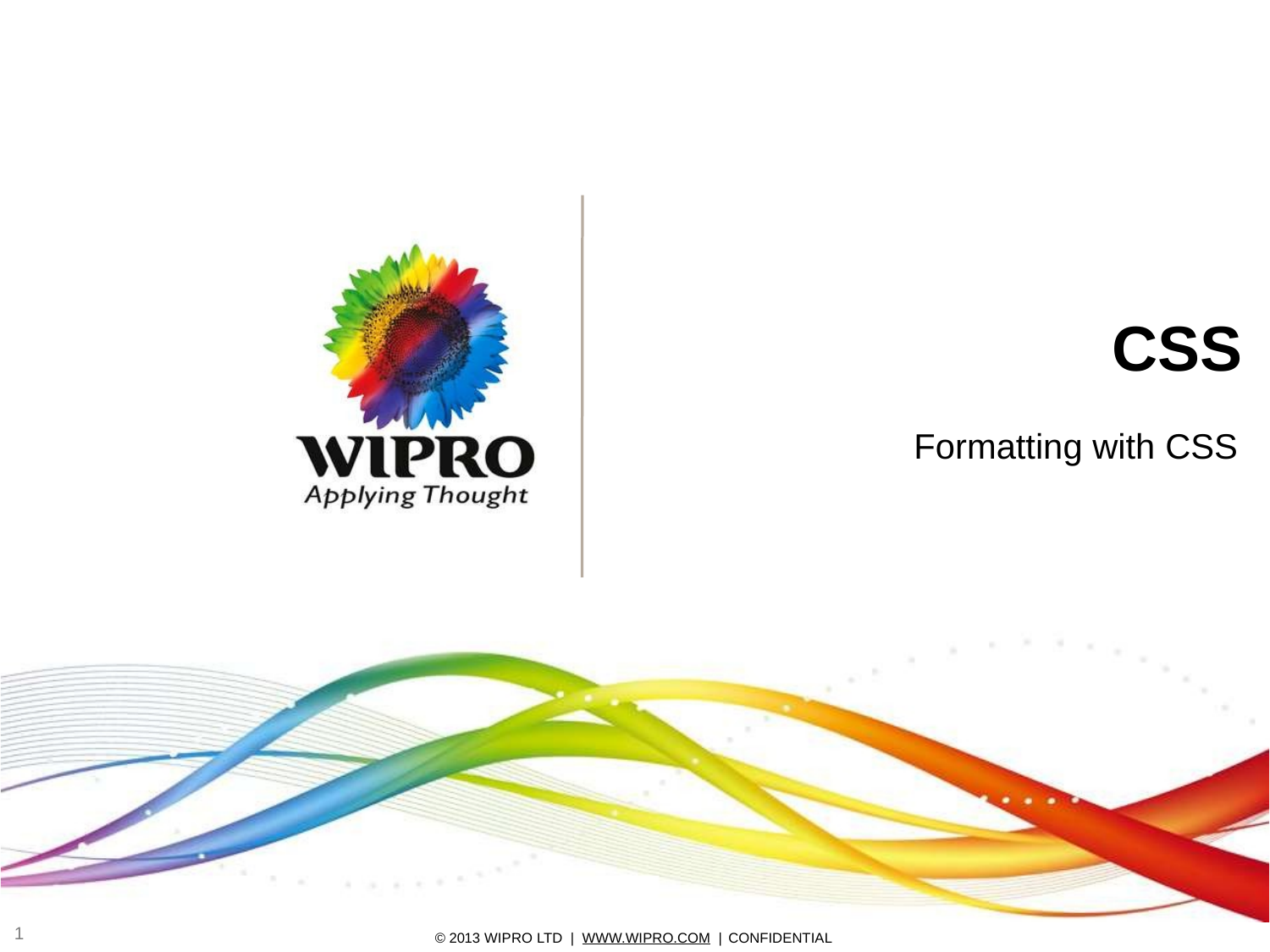

CSS
# Formatting with CSS
1
© 2013 WIPRO LTD  |  WWW.WIPRO.COM  | CONFIDENTIAL